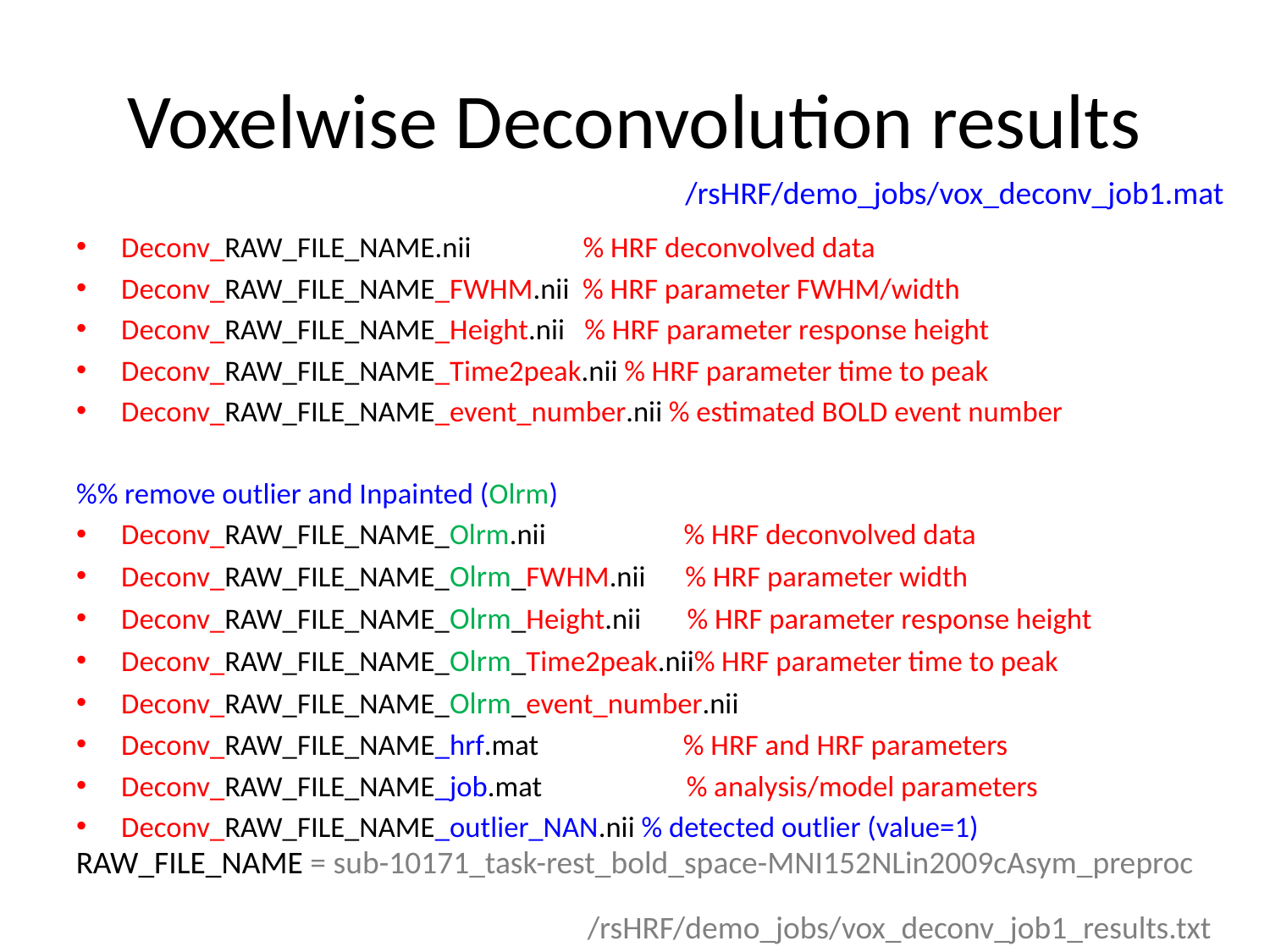

# Voxelwise Deconvolution results
/rsHRF/demo_jobs/vox_deconv_job1.mat
Deconv_RAW_FILE_NAME.nii                 % HRF deconvolved data
Deconv_RAW_FILE_NAME_FWHM.nii  % HRF parameter FWHM/width
Deconv_RAW_FILE_NAME_Height.nii   % HRF parameter response height
Deconv_RAW_FILE_NAME_Time2peak.nii % HRF parameter time to peak
Deconv_RAW_FILE_NAME_event_number.nii % estimated BOLD event number

%% remove outlier and Inpainted (Olrm)
Deconv_RAW_FILE_NAME_Olrm.nii                     % HRF deconvolved data
Deconv_RAW_FILE_NAME_Olrm_FWHM.nii      % HRF parameter width
Deconv_RAW_FILE_NAME_Olrm_Height.nii       % HRF parameter response height
Deconv_RAW_FILE_NAME_Olrm_Time2peak.nii% HRF parameter time to peak
Deconv_RAW_FILE_NAME_Olrm_event_number.nii
Deconv_RAW_FILE_NAME_hrf.mat                      % HRF and HRF parameters
Deconv_RAW_FILE_NAME_job.mat                      % analysis/model parameters
Deconv_RAW_FILE_NAME_outlier_NAN.nii % detected outlier (value=1)
RAW_FILE_NAME = sub-10171_task-rest_bold_space-MNI152NLin2009cAsym_preproc
/rsHRF/demo_jobs/vox_deconv_job1_results.txt